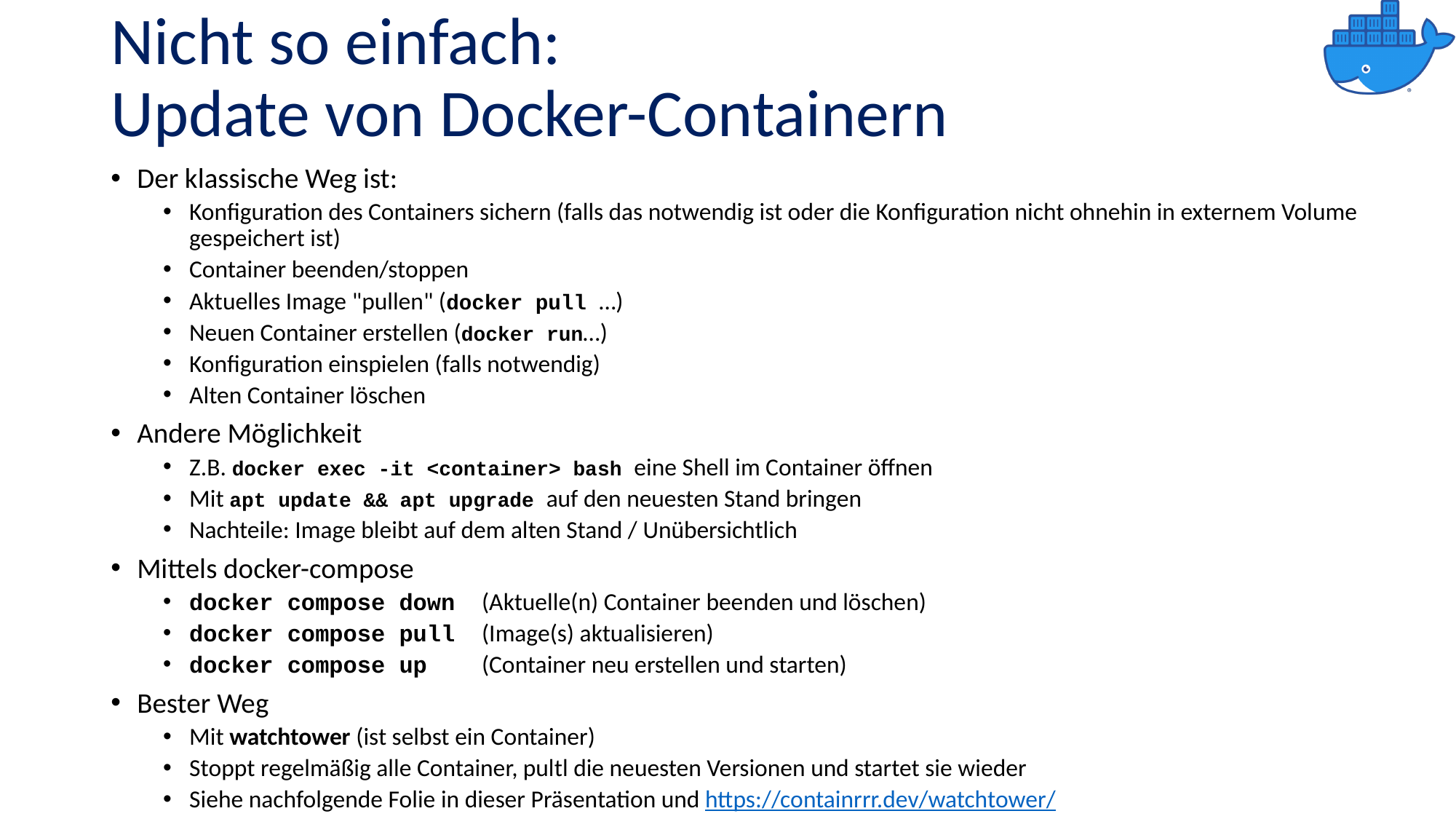

# Nicht so einfach: Update von Docker-Containern
Der klassische Weg ist:
Konfiguration des Containers sichern (falls das notwendig ist oder die Konfiguration nicht ohnehin in externem Volume gespeichert ist)
Container beenden/stoppen
Aktuelles Image "pullen" (docker pull …)
Neuen Container erstellen (docker run…)
Konfiguration einspielen (falls notwendig)
Alten Container löschen
Andere Möglichkeit
Z.B. docker exec -it <container> bash eine Shell im Container öffnen
Mit apt update && apt upgrade auf den neuesten Stand bringen
Nachteile: Image bleibt auf dem alten Stand / Unübersichtlich
Mittels docker-compose
docker compose down 	(Aktuelle(n) Container beenden und löschen)
docker compose pull 	(Image(s) aktualisieren)
docker compose up  	(Container neu erstellen und starten)
Bester Weg
Mit watchtower (ist selbst ein Container)
Stoppt regelmäßig alle Container, pultl die neuesten Versionen und startet sie wieder
Siehe nachfolgende Folie in dieser Präsentation und https://containrrr.dev/watchtower/